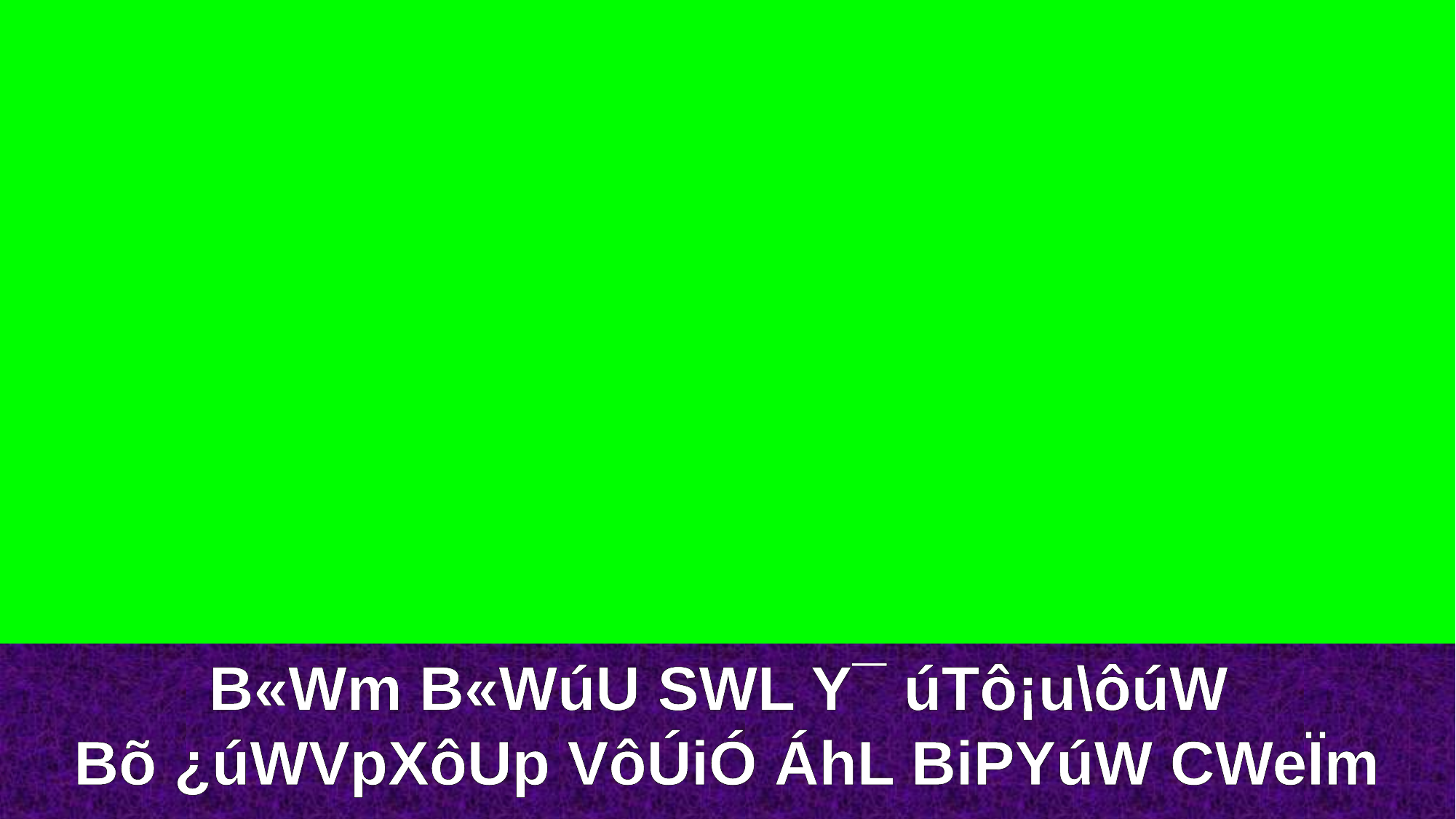

B«Wm B«WúU SWL Y¯ úTô¡u\ôúW
Bõ ¿úWVpXôUp VôÚiÓ ÁhL BiPYúW CWeÏm